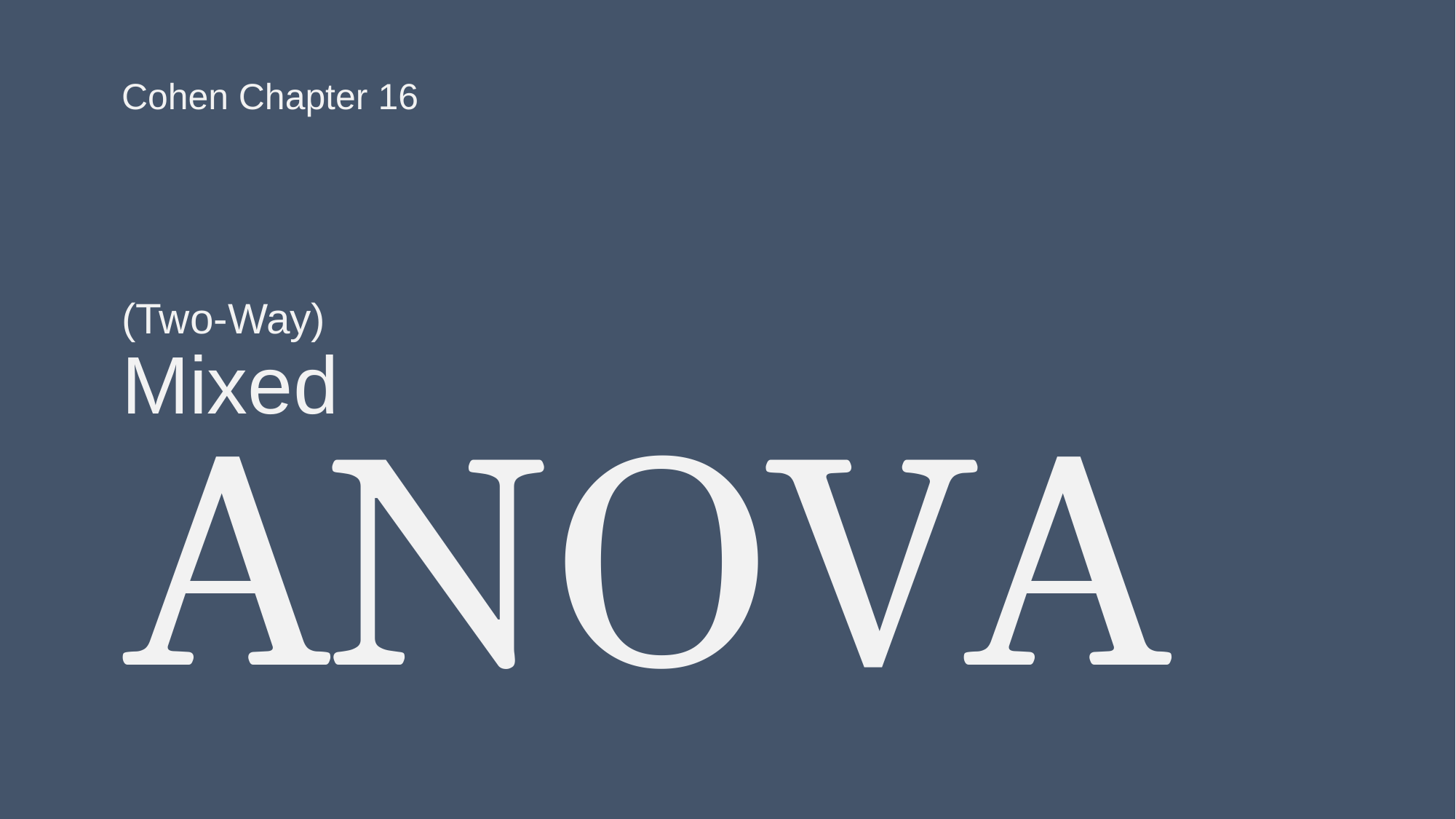

Cohen Chapter 16
# (Two-Way) Mixed
ANOVA